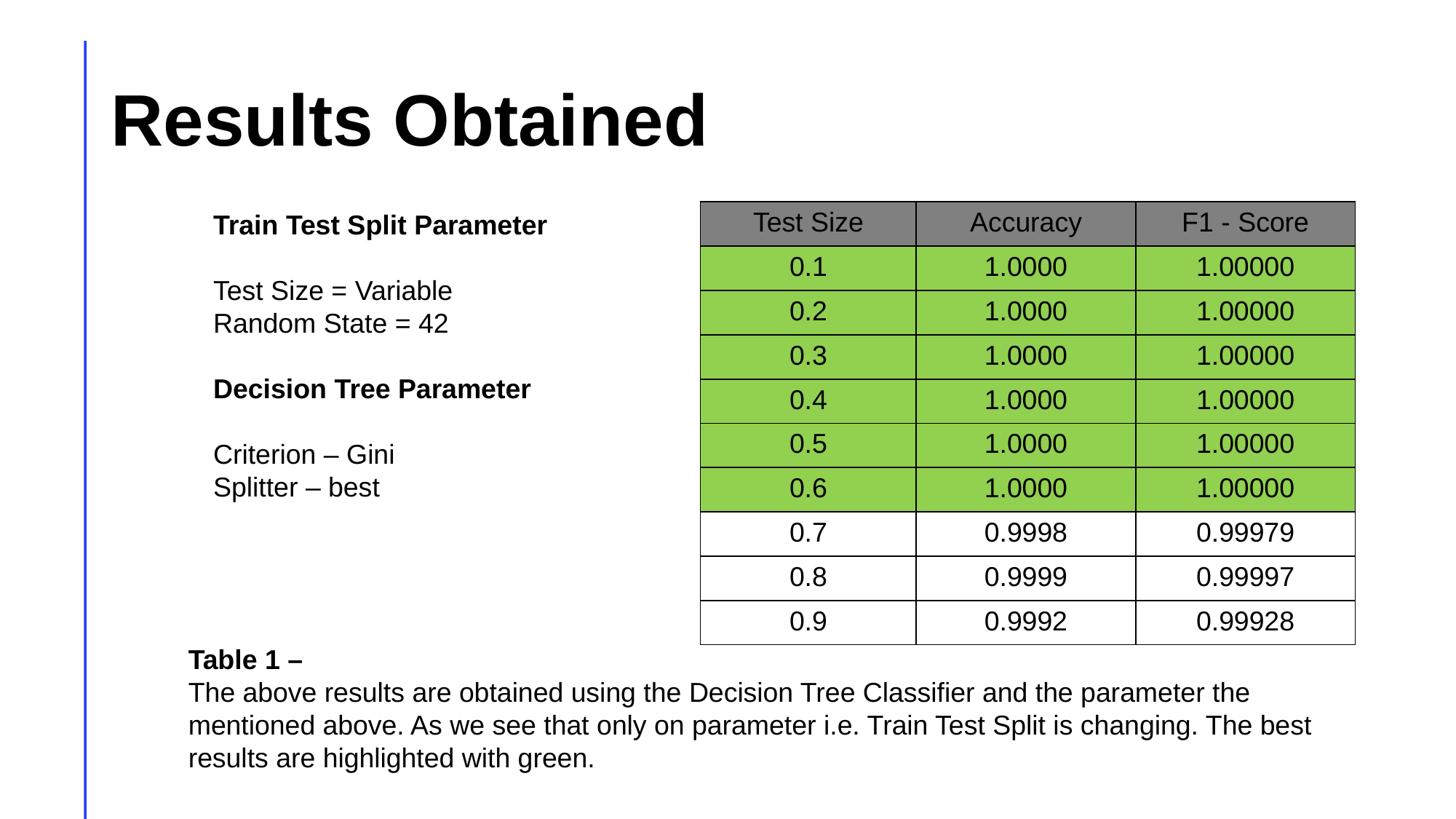

# Results Obtained
Train Test Split Parameter

Test Size = Variable
Random State = 42

Decision Tree Parameter

Criterion – Gini
Splitter – best
| Test Size | Accuracy | F1 - Score |
| --- | --- | --- |
| 0.1 | 1.0000 | 1.00000 |
| 0.2 | 1.0000 | 1.00000 |
| 0.3 | 1.0000 | 1.00000 |
| 0.4 | 1.0000 | 1.00000 |
| 0.5 | 1.0000 | 1.00000 |
| 0.6 | 1.0000 | 1.00000 |
| 0.7 | 0.9998 | 0.99979 |
| 0.8 | 0.9999 | 0.99997 |
| 0.9 | 0.9992 | 0.99928 |
Table 1 –
The above results are obtained using the Decision Tree Classifier and the parameter the mentioned above. As we see that only on parameter i.e. Train Test Split is changing. The best results are highlighted with green.